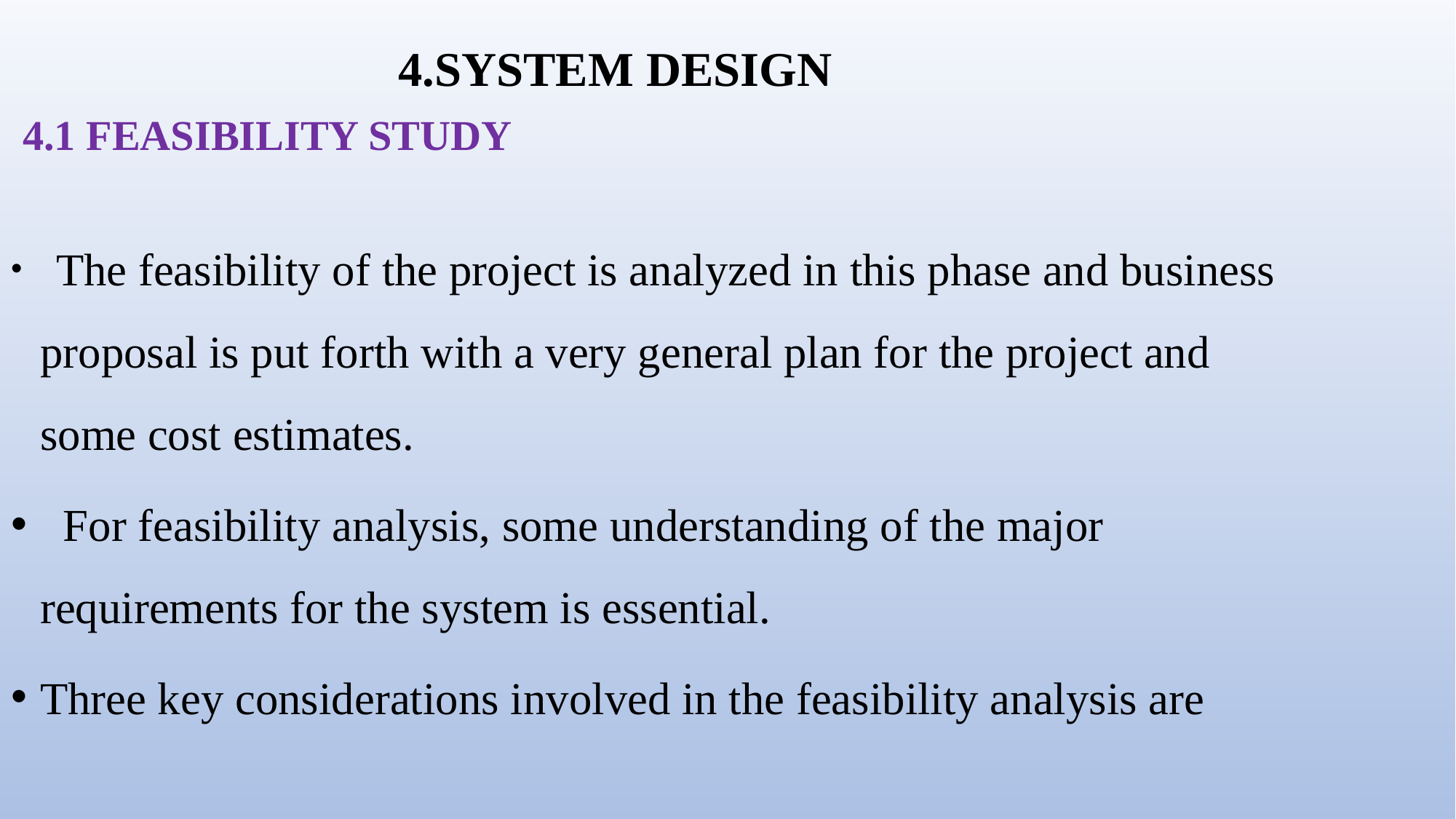

4.SYSTEM DESIGN
# 4.1 FEASIBILITY STUDY
  The feasibility of the project is analyzed in this phase and business proposal is put forth with a very general plan for the project and some cost estimates.
  For feasibility analysis, some understanding of the major requirements for the system is essential.
Three key considerations involved in the feasibility analysis are